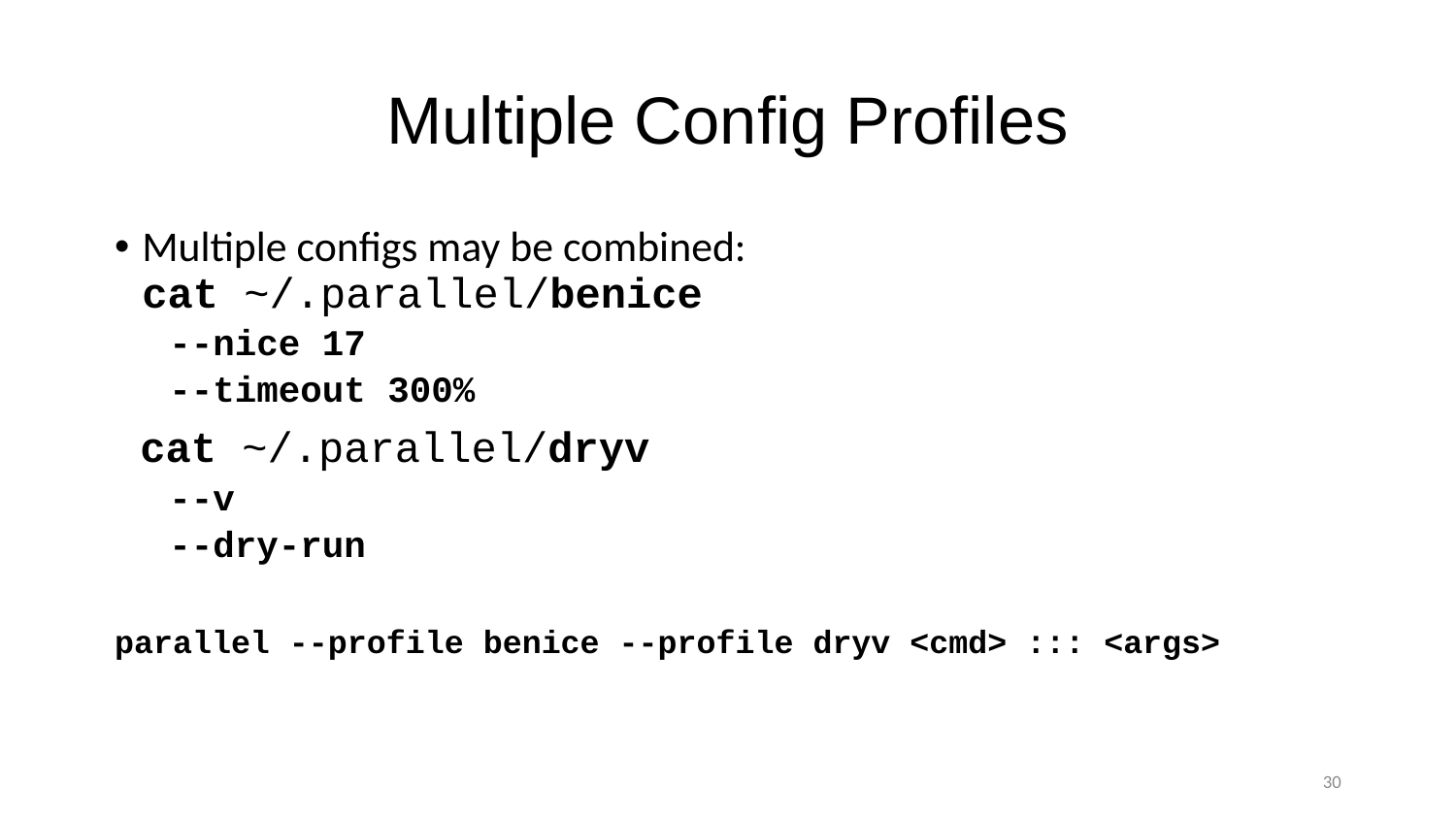

# Multiple Config Profiles
Multiple configs may be combined:
cat ~/.parallel/benice
--nice 17
--timeout 300%
 cat ~/.parallel/dryv
--v
--dry-run
parallel --profile benice --profile dryv <cmd> ::: <args>

30